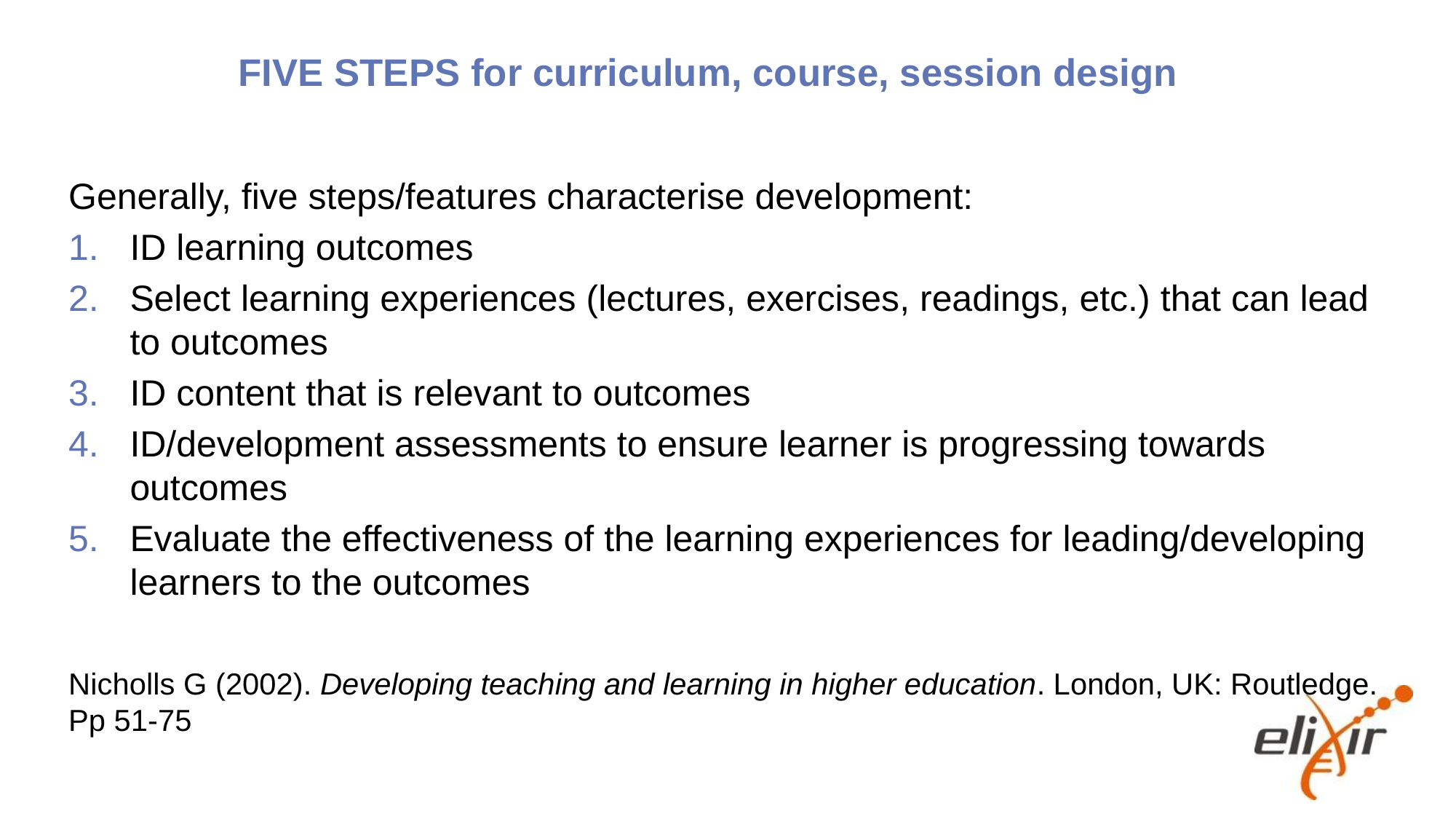

# FIVE STEPS for curriculum, course, session design
Generally, five steps/features characterise development:
ID learning outcomes
Select learning experiences (lectures, exercises, readings, etc.) that can lead to outcomes
ID content that is relevant to outcomes
ID/development assessments to ensure learner is progressing towards outcomes
Evaluate the effectiveness of the learning experiences for leading/developing learners to the outcomes

Nicholls G (2002). Developing teaching and learning in higher education. London, UK: Routledge. Pp 51-75